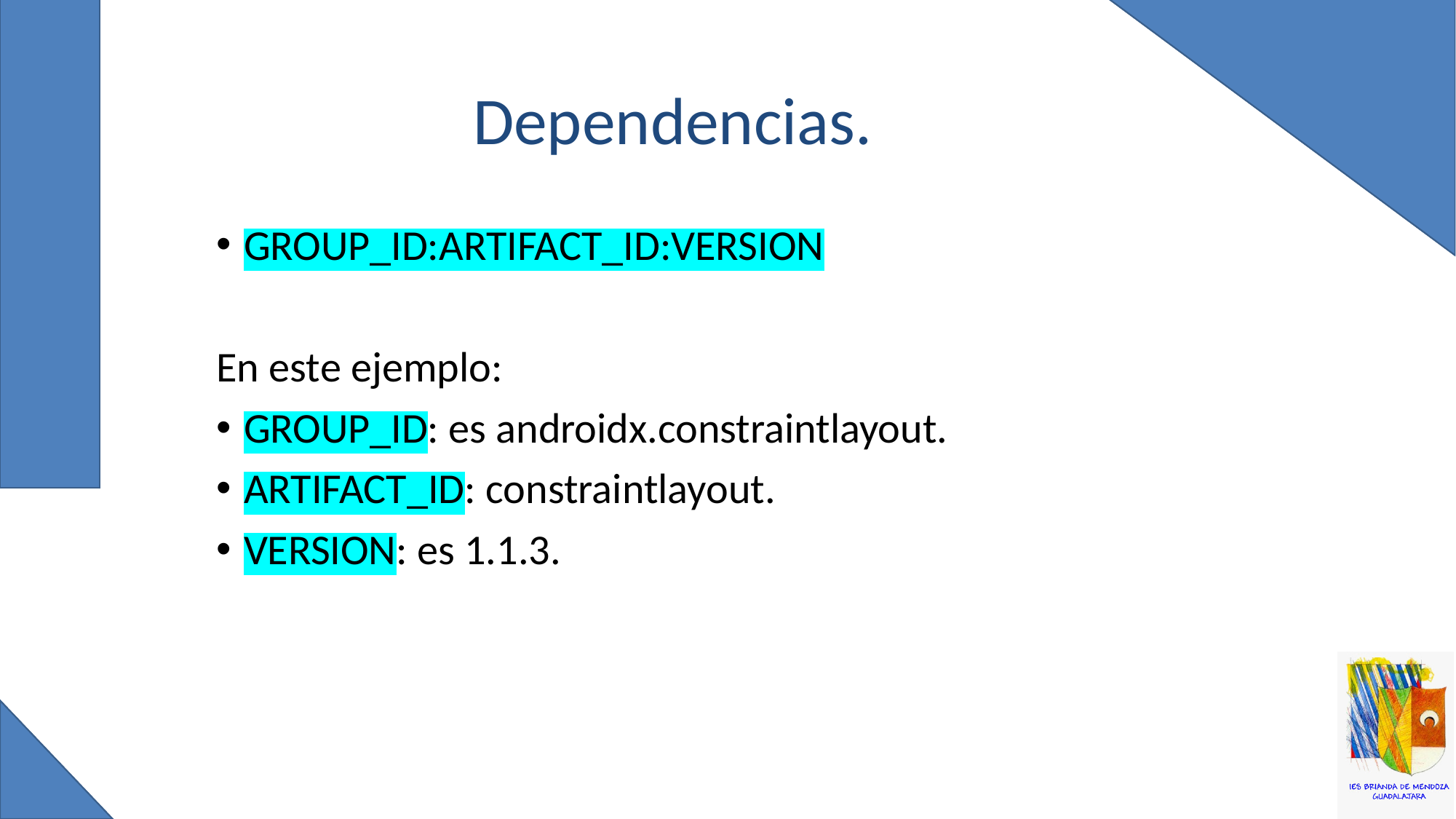

# Dependencias.
GROUP_ID:ARTIFACT_ID:VERSION

En este ejemplo:
GROUP_ID: es androidx.constraintlayout.
ARTIFACT_ID: constraintlayout.
VERSION: es 1.1.3.